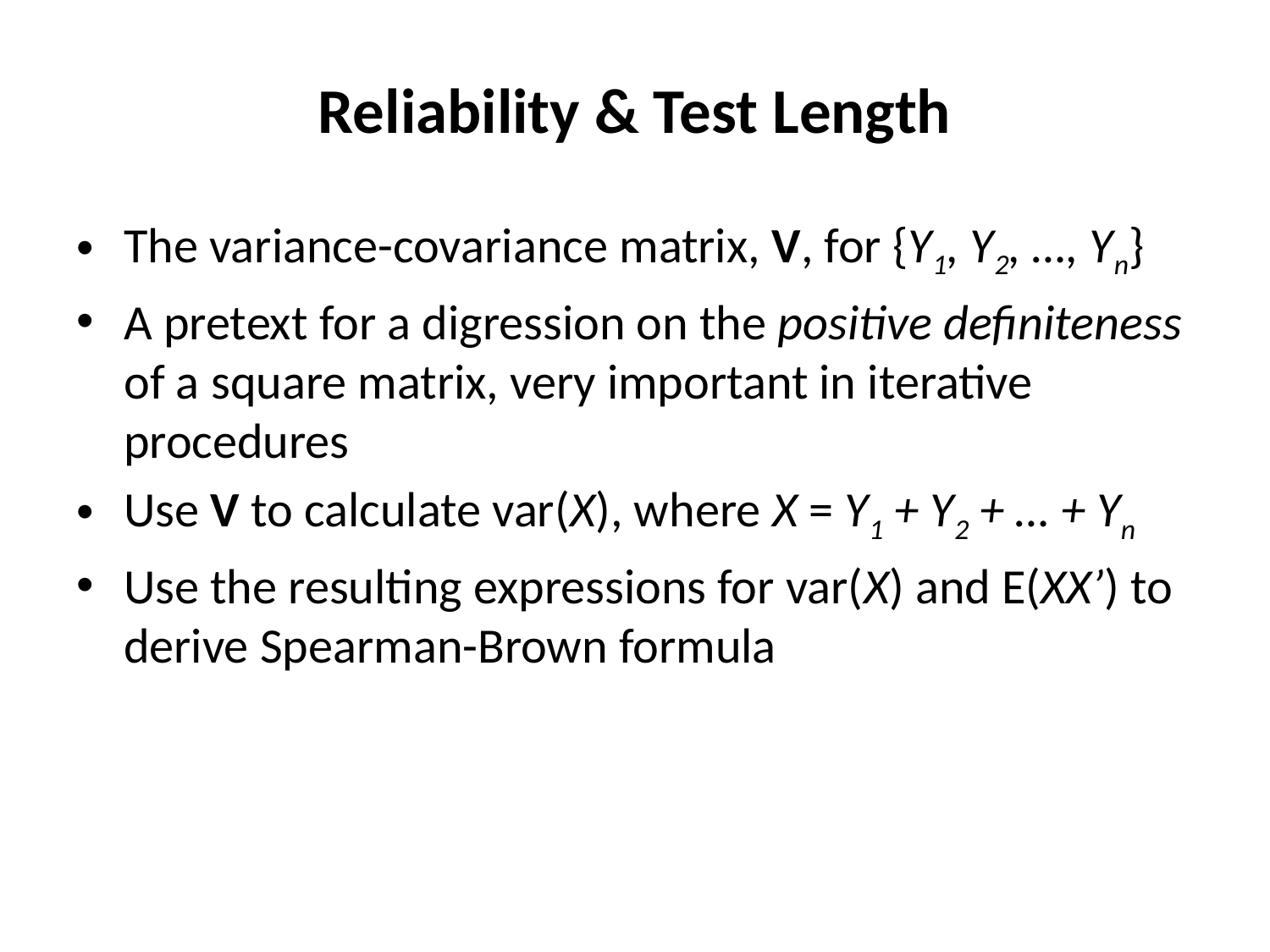

# Reliability & Test Length
The variance-covariance matrix, V, for {Y1, Y2, …, Yn}
A pretext for a digression on the positive definiteness of a square matrix, very important in iterative procedures
Use V to calculate var(X), where X = Y1 + Y2 + … + Yn
Use the resulting expressions for var(X) and E(XX’) to derive Spearman-Brown formula